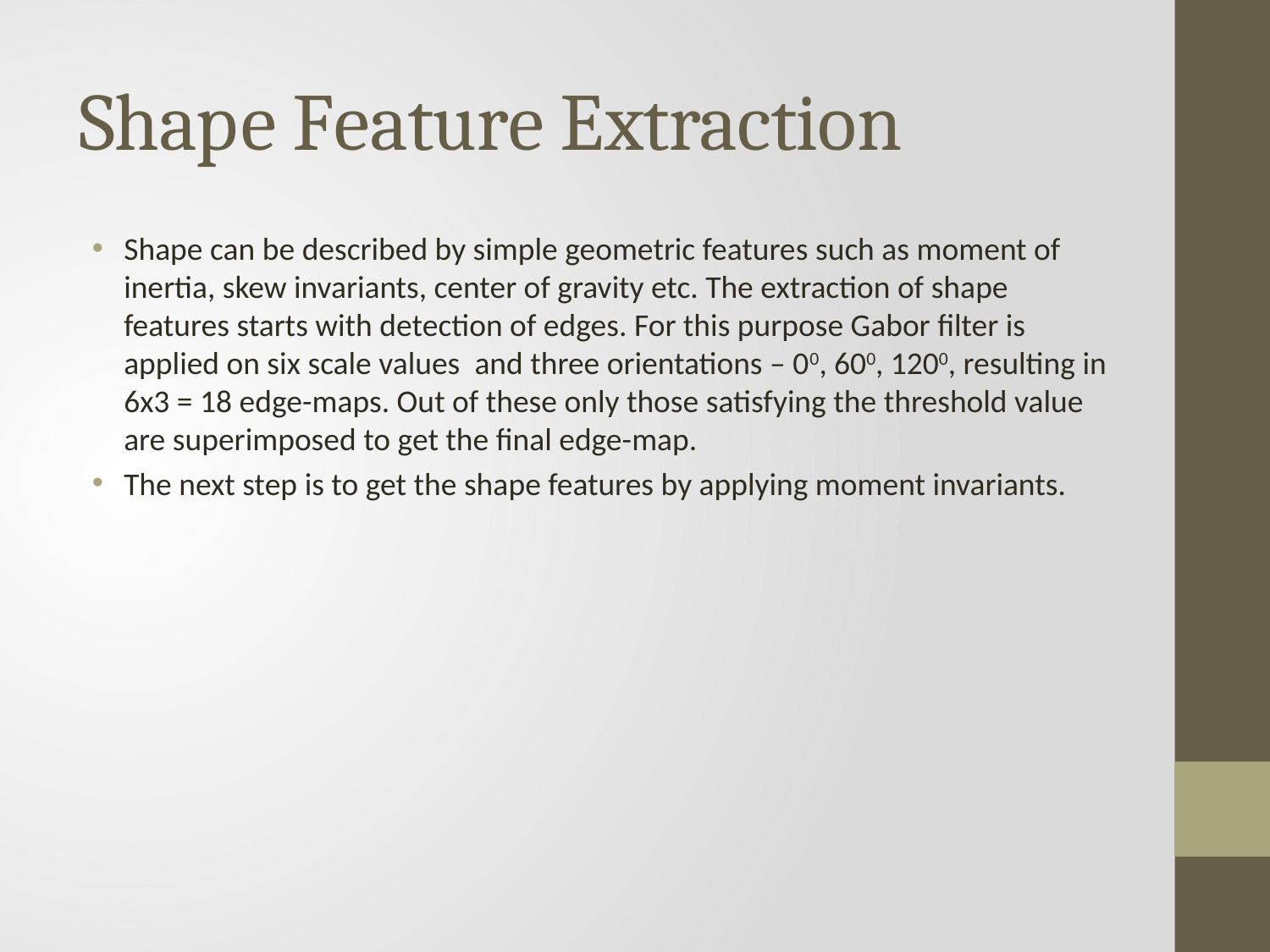

# Shape Feature Extraction
Shape can be described by simple geometric features such as moment of inertia, skew invariants, center of gravity etc. The extraction of shape features starts with detection of edges. For this purpose Gabor filter is applied on six scale values  and three orientations – 00, 600, 1200, resulting in 6x3 = 18 edge-maps. Out of these only those satisfying the threshold value are superimposed to get the final edge-map.
The next step is to get the shape features by applying moment invariants.